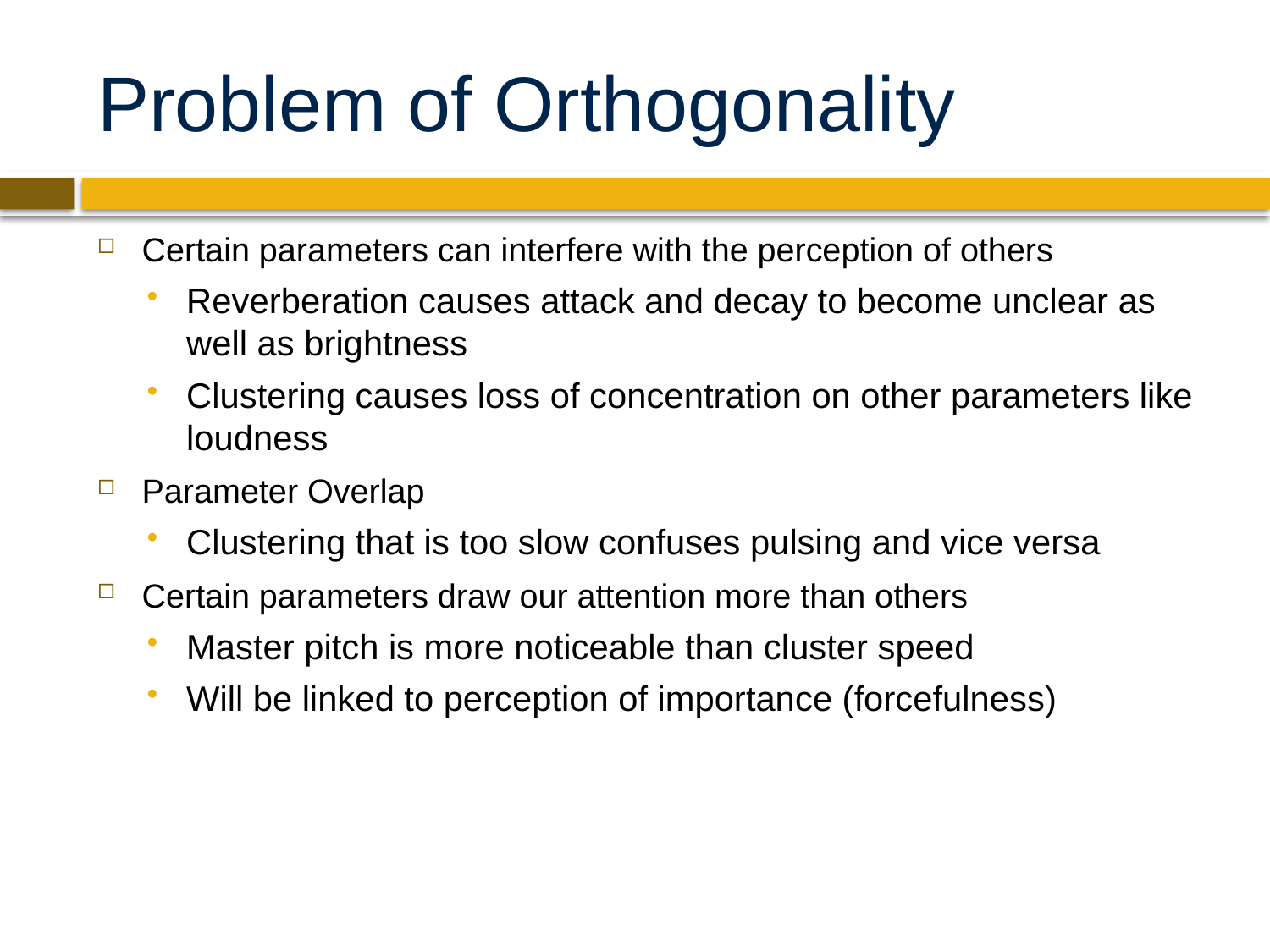

# Problem of Orthogonality
Certain parameters can interfere with the perception of others
Reverberation causes attack and decay to become unclear as well as brightness
Clustering causes loss of concentration on other parameters like loudness
Parameter Overlap
Clustering that is too slow confuses pulsing and vice versa
Certain parameters draw our attention more than others
Master pitch is more noticeable than cluster speed
Will be linked to perception of importance (forcefulness)